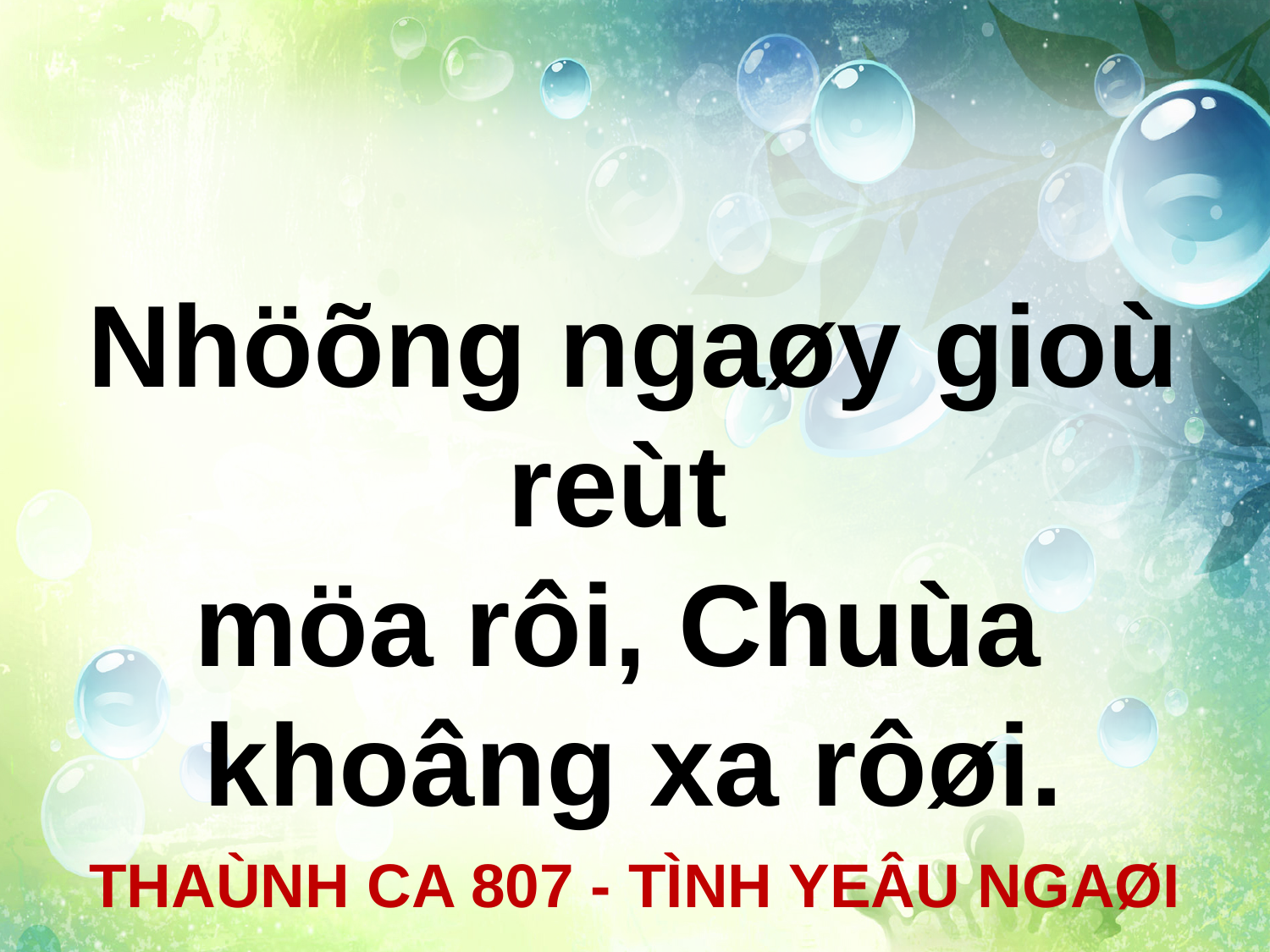

Nhöõng ngaøy gioù reùt
möa rôi, Chuùa
khoâng xa rôøi.
THAÙNH CA 807 - TÌNH YEÂU NGAØI